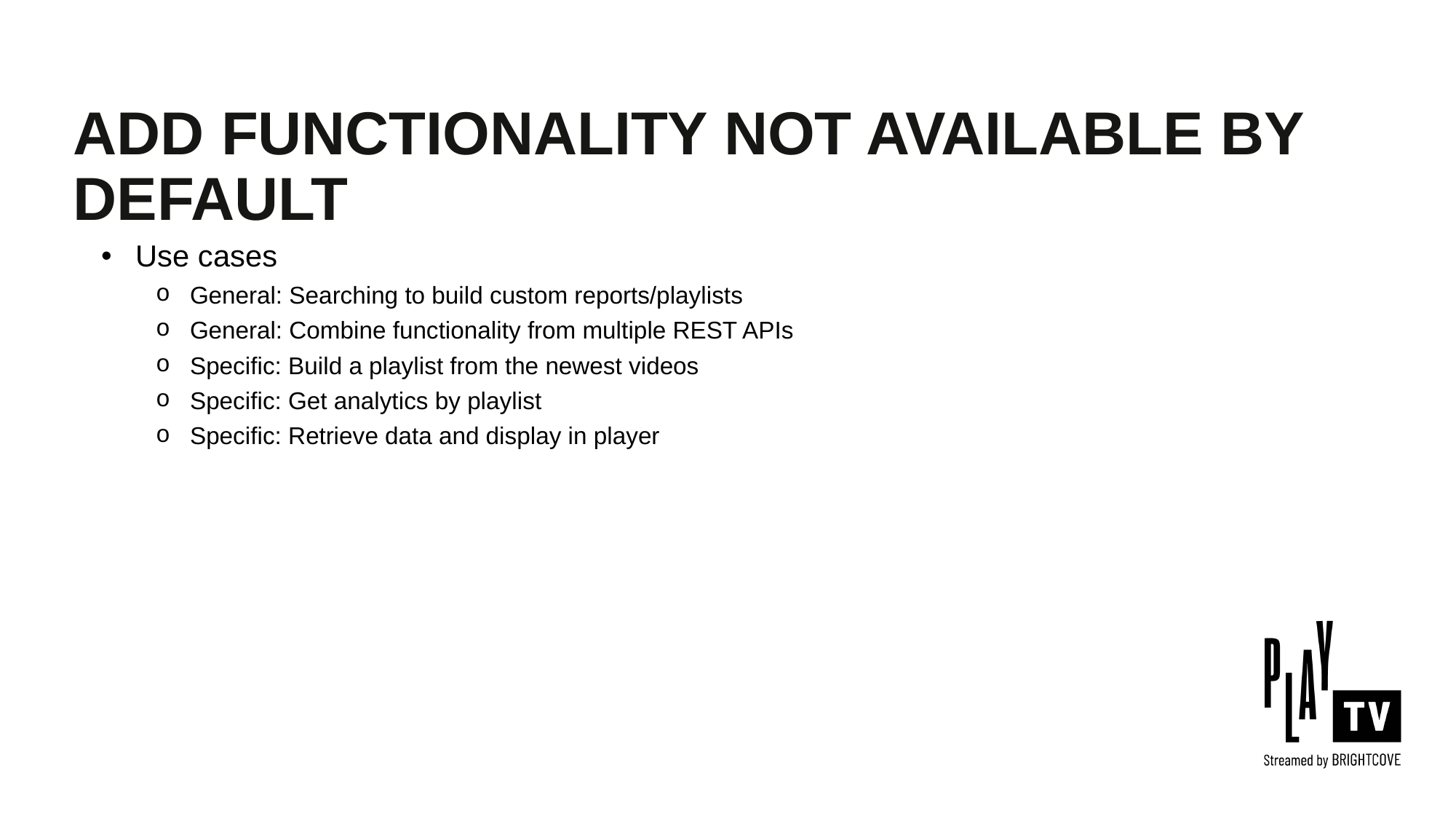

ADD FUNCTIONALITY NOT AVAILABLE BY DEFAULT
Use cases
General: Searching to build custom reports/playlists
General: Combine functionality from multiple REST APIs
Specific: Build a playlist from the newest videos
Specific: Get analytics by playlist
Specific: Retrieve data and display in player